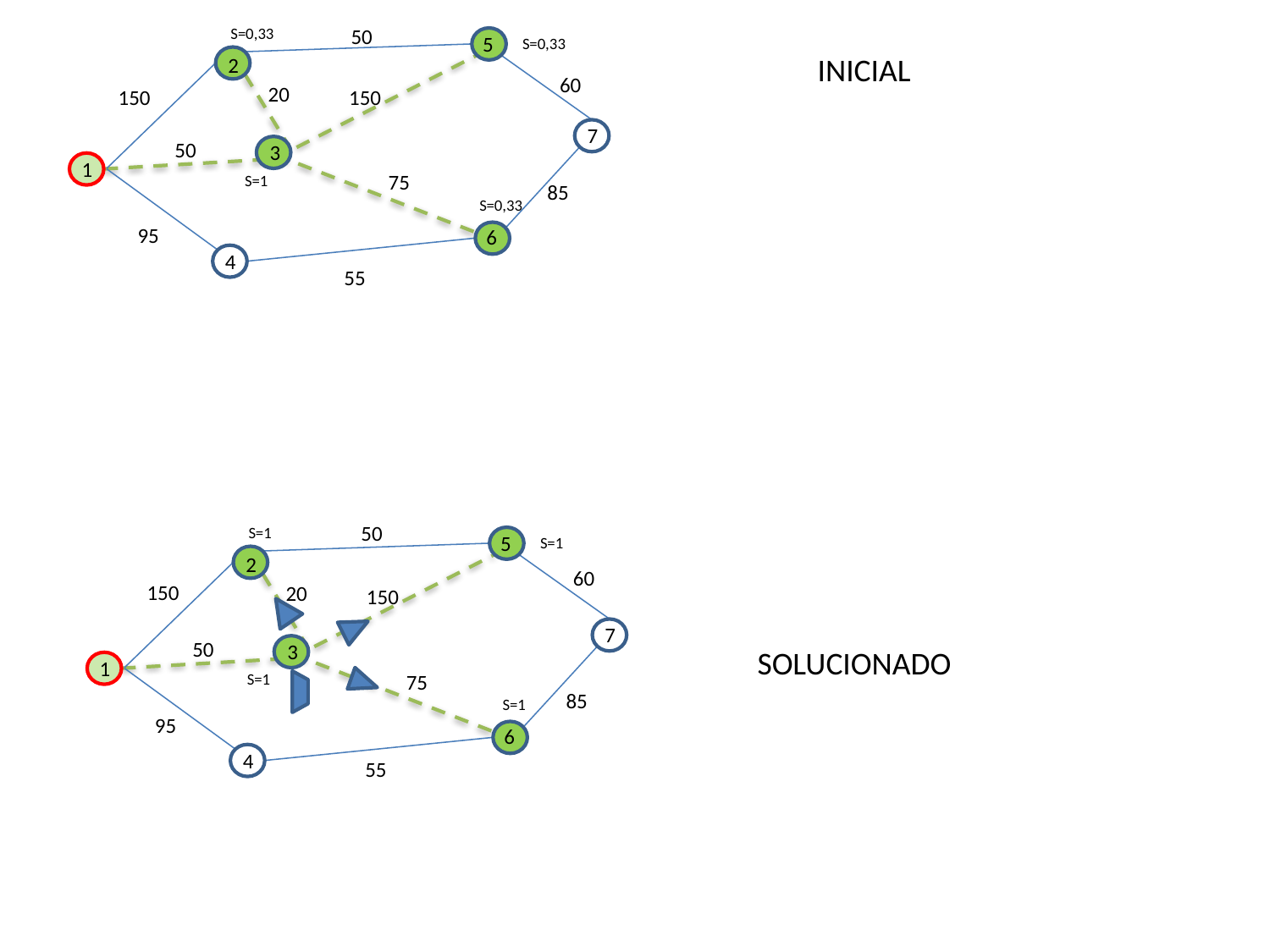

S=0,33
50
5

2

7

3

1

6

4

20
150
50
75
S=0,33
60
150
S=1
85
S=0,33
95
55
INICIAL
50
S=1
5

2

7

3

1

6

4

20
150
50
75
S=1
60
150

S=1

85

S=1
95
55
SOLUCIONADO